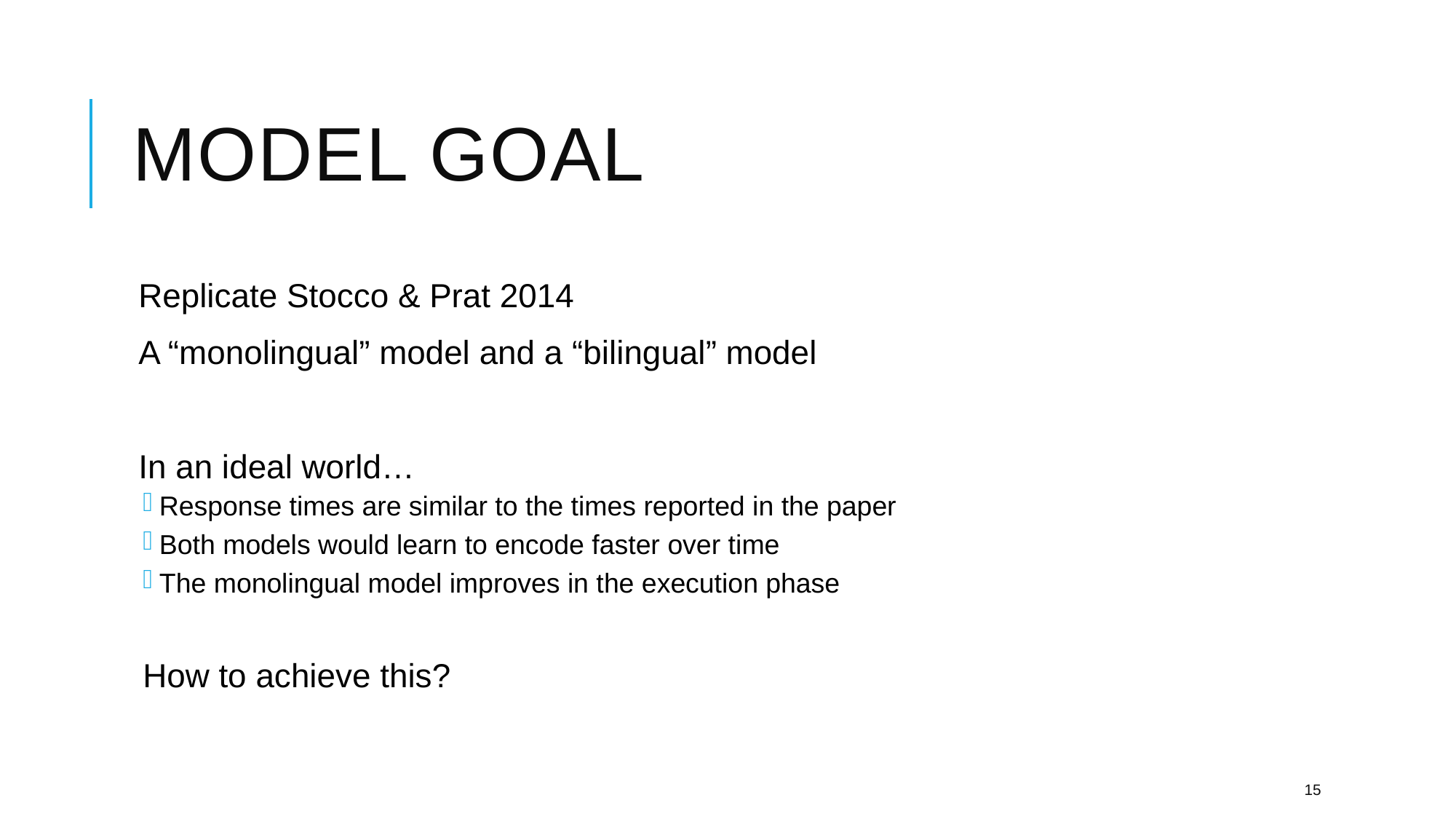

# Model goal
Replicate Stocco & Prat 2014
A “monolingual” model and a “bilingual” model

In an ideal world…
Response times are similar to the times reported in the paper
Both models would learn to encode faster over time
The monolingual model improves in the execution phase

How to achieve this?

15